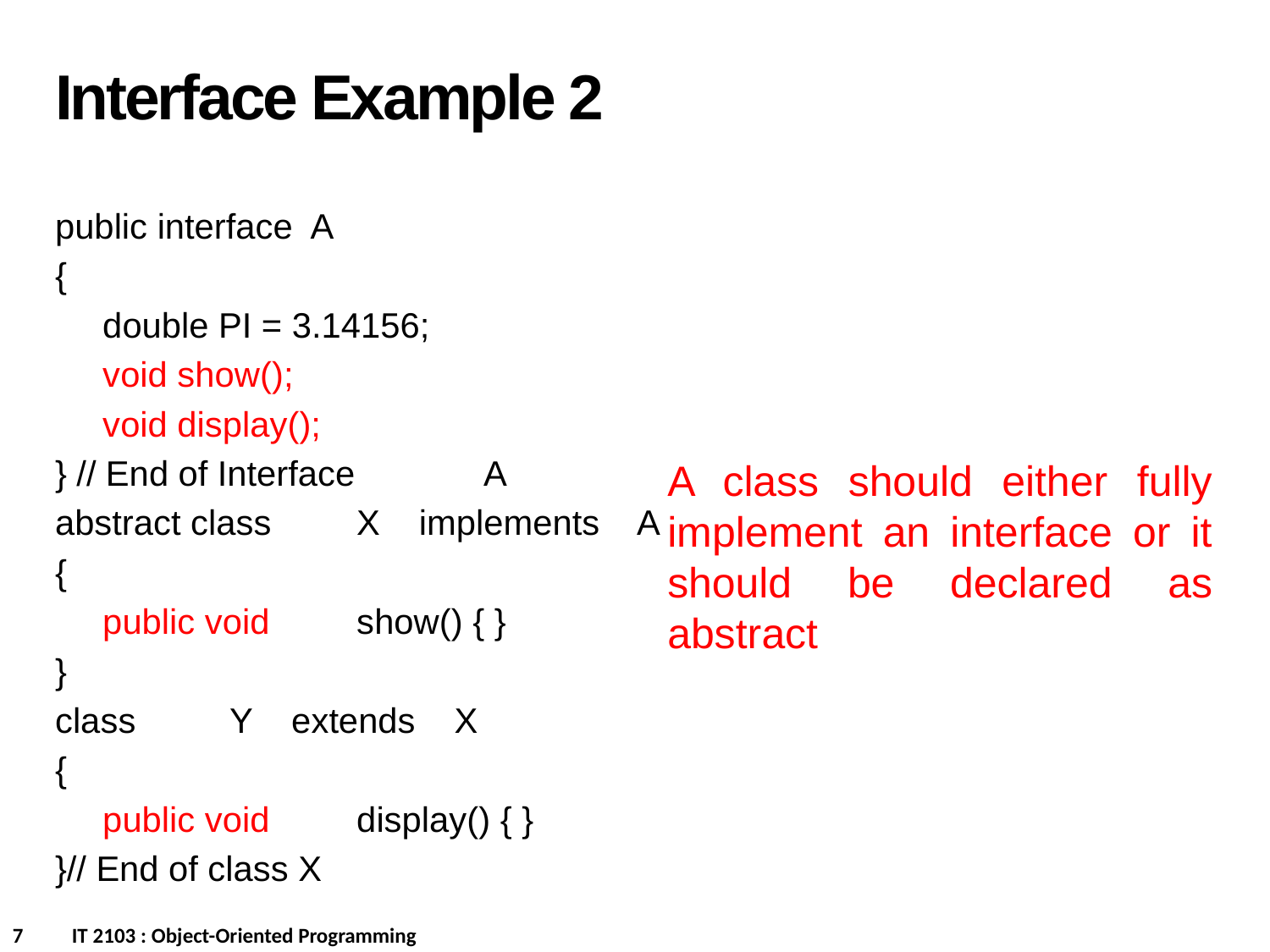

Interface Example 2
public interface  A
{
	double PI = 3.14156;
	void show();
	void display();
} // End of Interface 	A
abstract class 	X    implements    A
{
	public void	show() { }
}
class 	Y    extends    X
{
	public void	display() { }
}// End of class X
A class should either fully implement an interface or it should be declared as abstract